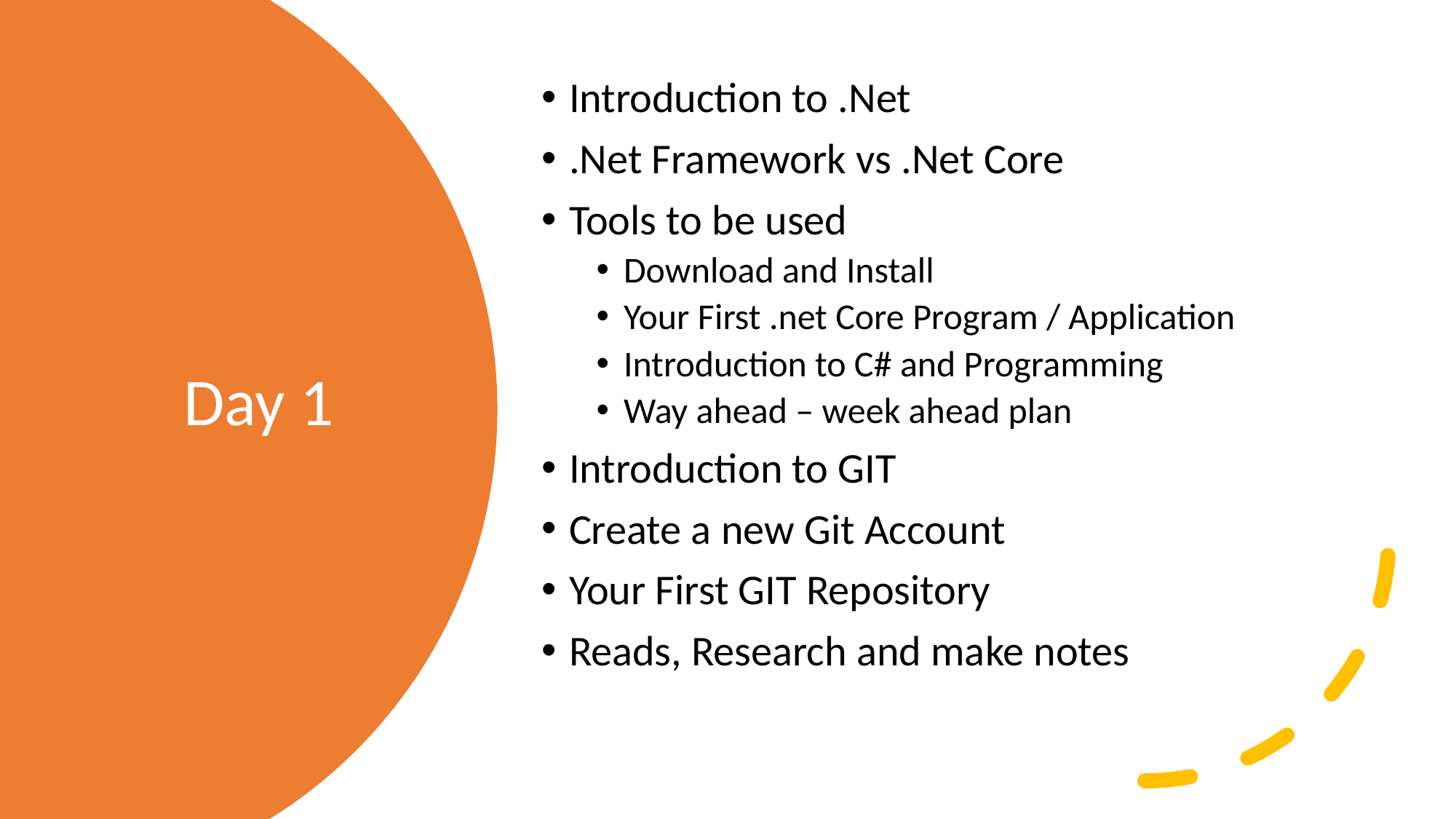

Introduction to .Net
.Net Framework vs .Net Core
Tools to be used
Download and Install
Your First .net Core Program / Application
Introduction to C# and Programming
Way ahead – week ahead plan
Introduction to GIT
Create a new Git Account
Your First GIT Repository
Reads, Research and make notes

# Day 1